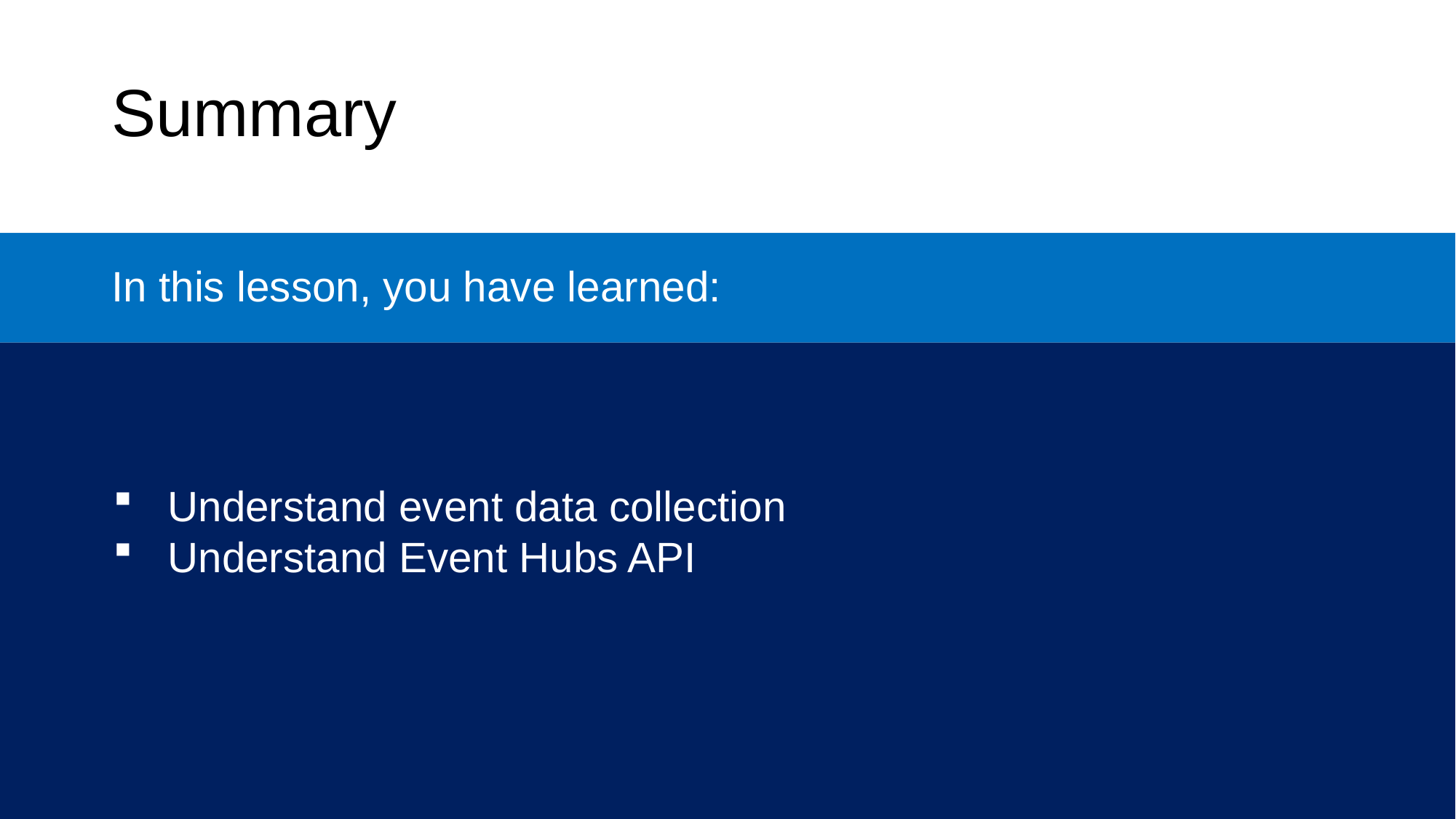

Summary

In this lesson, you have learned:
Understand event data collection
Understand Event Hubs API